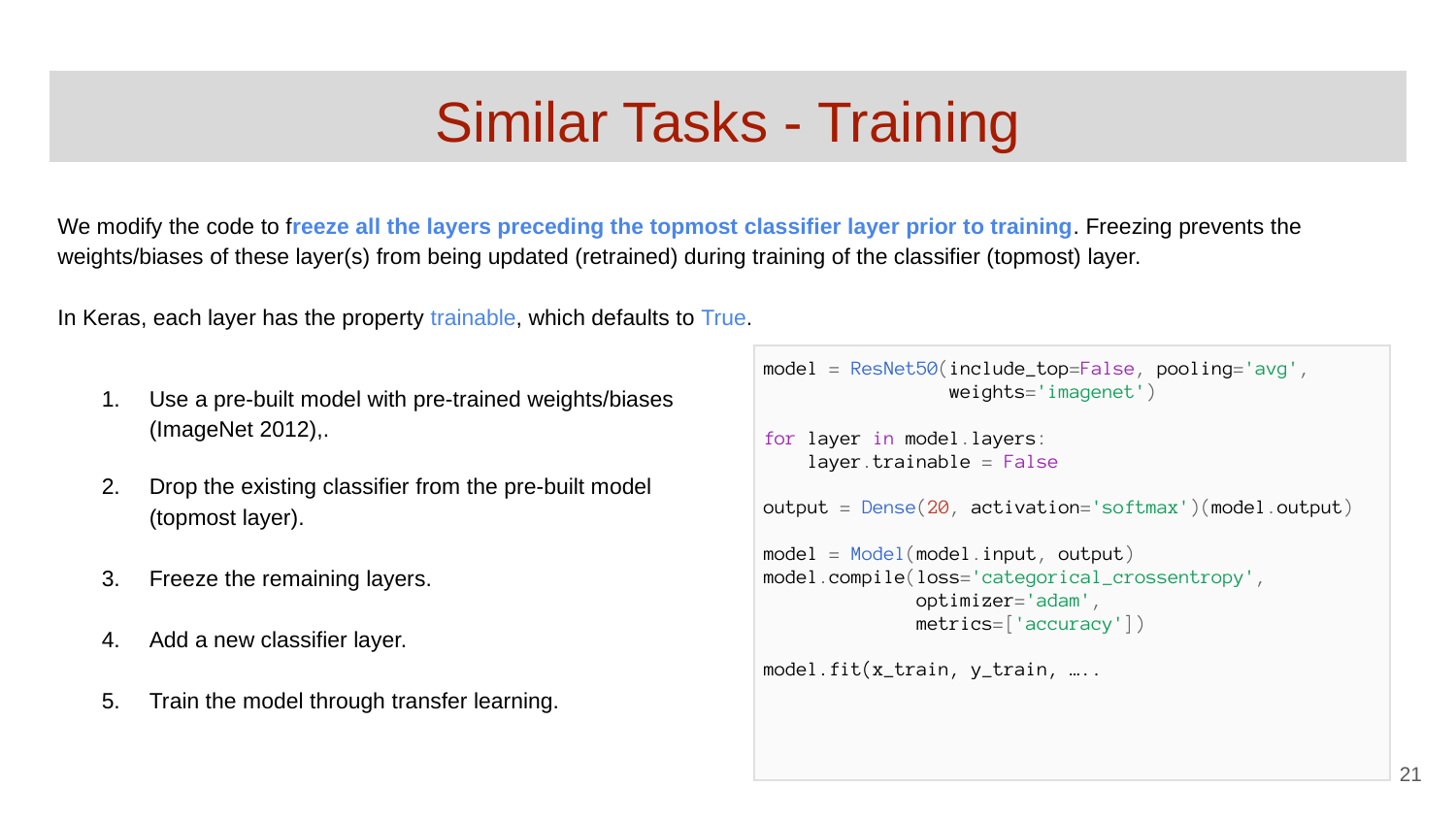

# Similar Tasks - Training
We modify the code to freeze all the layers preceding the topmost classifier layer prior to training. Freezing prevents the weights/biases of these layer(s) from being updated (retrained) during training of the classifier (topmost) layer.

In Keras, each layer has the property trainable, which defaults to True.

| model = ResNet50(include\_top=False, pooling='avg', weights='imagenet') for layer in model.layers: layer.trainable = False output = Dense(20, activation='softmax')(model.output) model = Model(model.input, output) model.compile(loss='categorical\_crossentropy', optimizer='adam', metrics=['accuracy']) model.fit(x\_train, y\_train, ….. |
| --- |
Use a pre-built model with pre-trained weights/biases (ImageNet 2012),.
Drop the existing classifier from the pre-built model (topmost layer).
Freeze the remaining layers.
Add a new classifier layer.
Train the model through transfer learning.
21